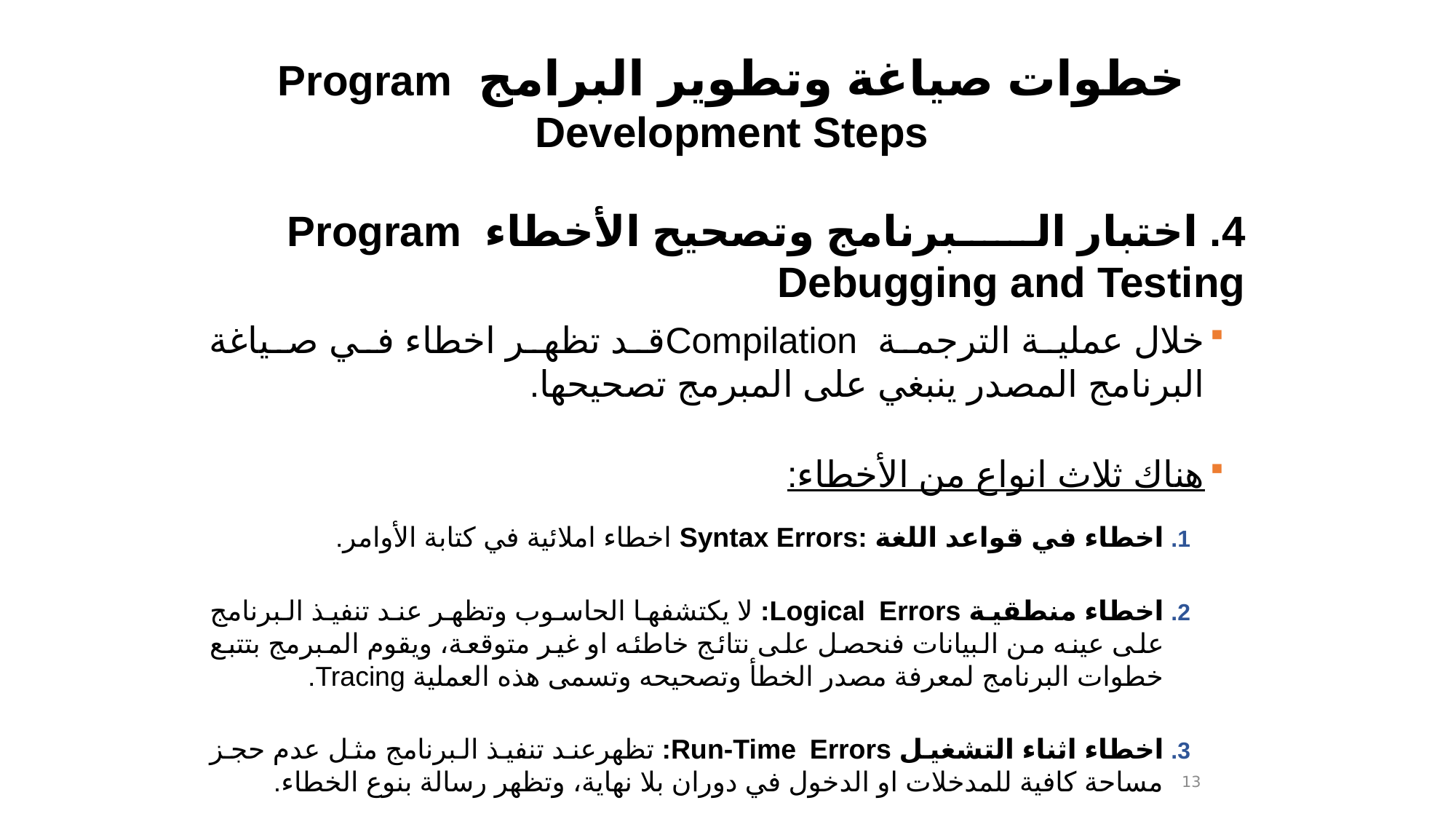

خطوات صياغة وتطوير البرامج  Program Development Steps
4. اختبار البرنامج وتصحيح الأخطاء  Program Debugging and Testing
خلال عملية الترجمة  Compilationقد تظهر اخطاء في صياغة البرنامج المصدر ينبغي على المبرمج تصحيحها.

هناك ثلاث انواع من الأخطاء:

اخطاء في قواعد اللغة :Syntax Errors اخطاء املائية في كتابة الأوامر.

اخطاء منطقية Logical Errors: لا يكتشفها الحاسوب وتظهر عند تنفيذ البرنامج على عينه من البيانات فنحصل على نتائج خاطئه او غير متوقعة، ويقوم المبرمج بتتبع خطوات البرنامج لمعرفة مصدر الخطأ وتصحيحه وتسمى هذه العملية Tracing.

اخطاء اثناء التشغيل Run-Time Errors: تظهرعند تنفيذ البرنامج مثل عدم حجز مساحة كافية للمدخلات او الدخول في دوران بلا نهاية، وتظهر رسالة بنوع الخطاء.
13